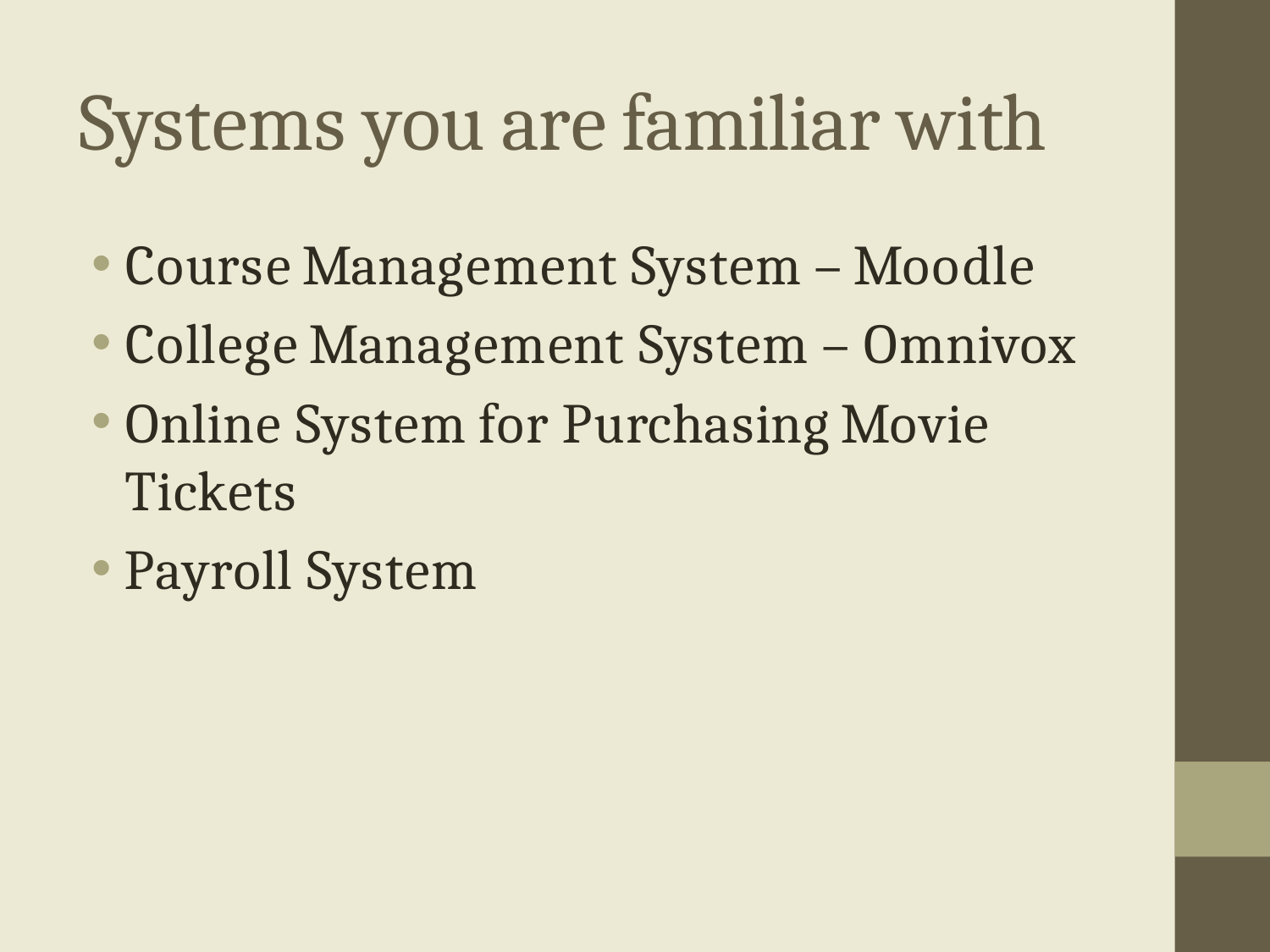

# Systems you are familiar with
Course Management System – Moodle
College Management System – Omnivox
Online System for Purchasing Movie Tickets
Payroll System